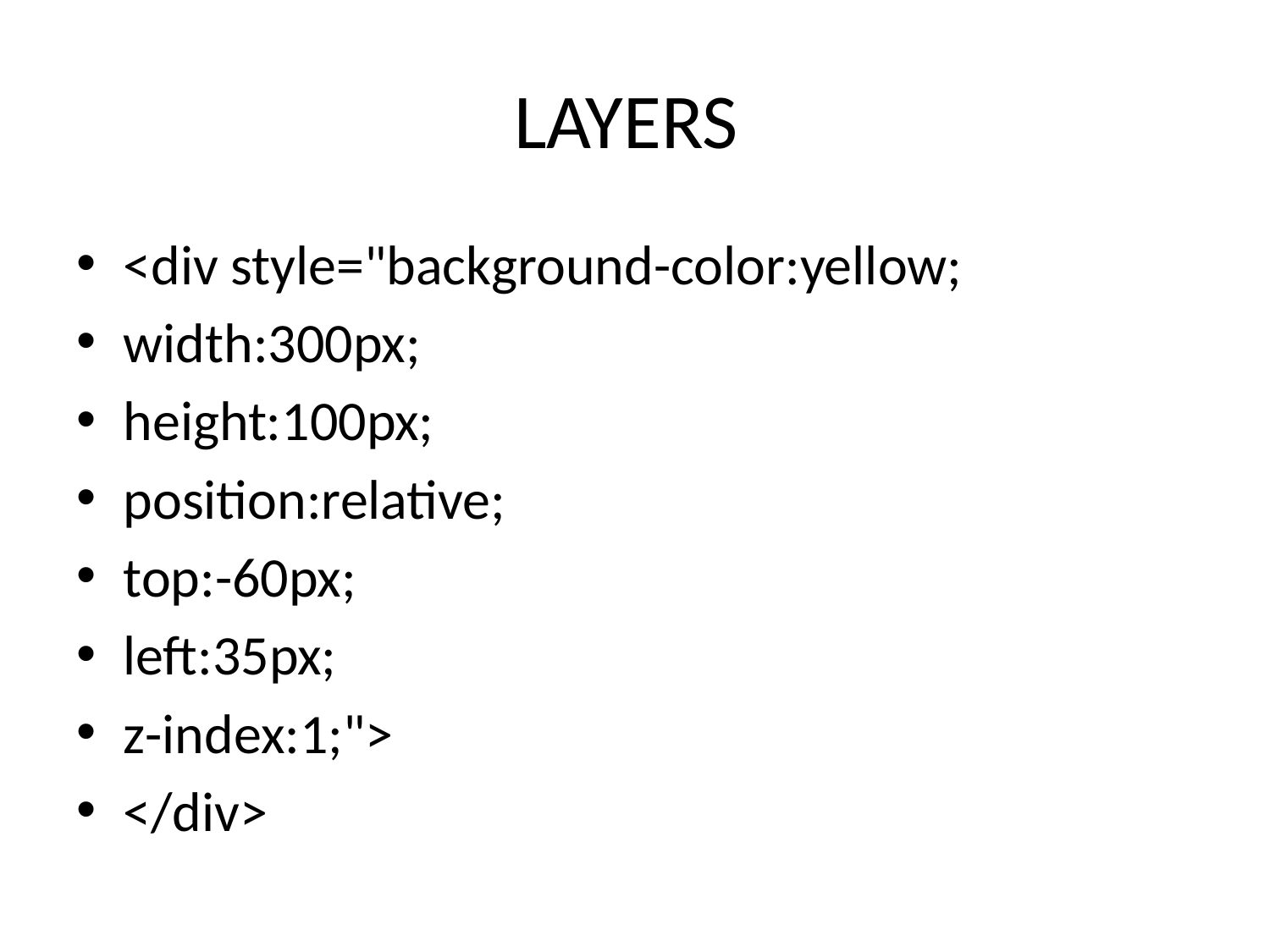

# LAYERS
<div style="background-color:yellow;
width:300px;
height:100px;
position:relative;
top:-60px;
left:35px;
z-index:1;">
</div>